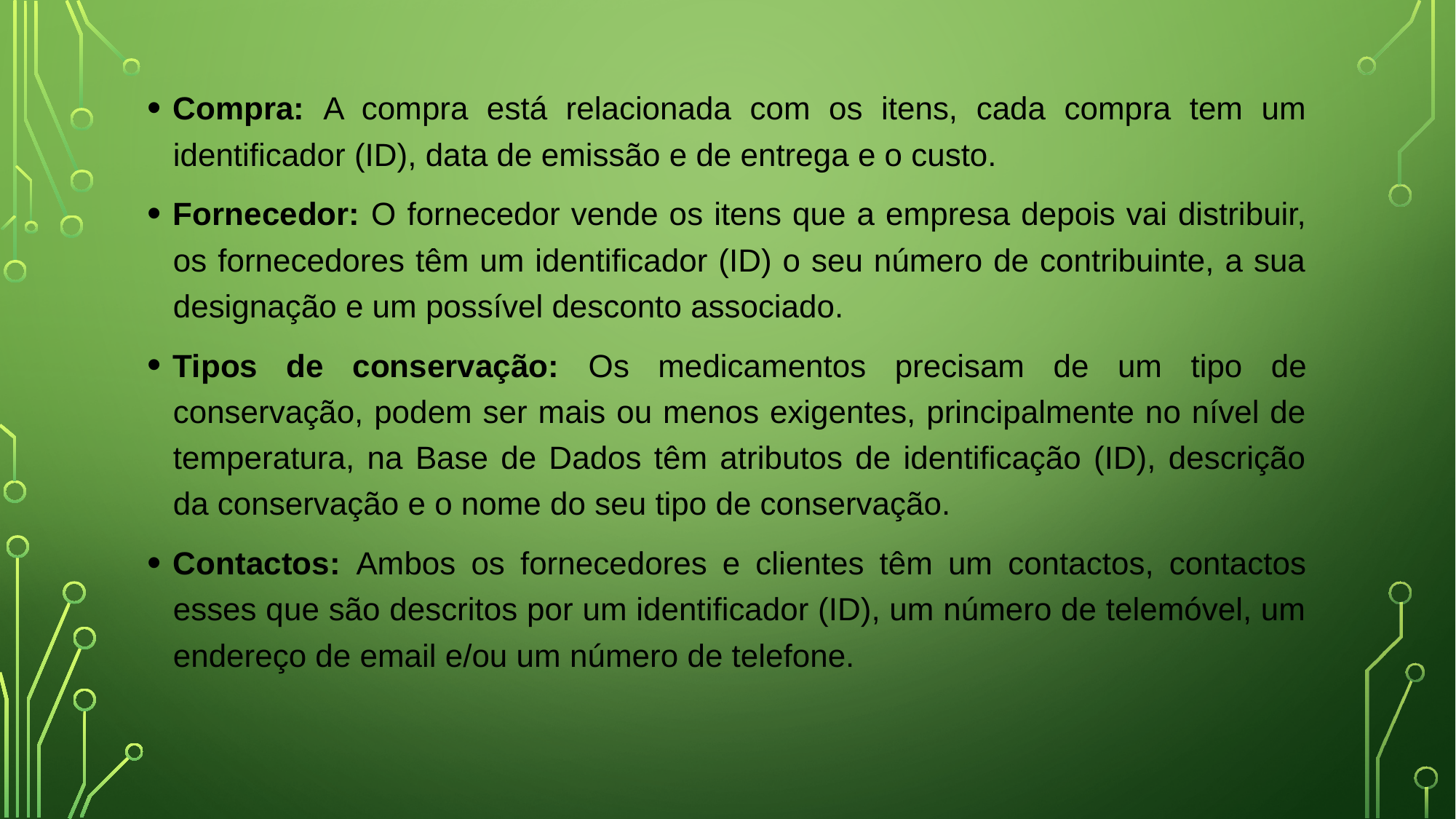

Compra: A compra está relacionada com os itens, cada compra tem um identificador (ID), data de emissão e de entrega e o custo.
Fornecedor: O fornecedor vende os itens que a empresa depois vai distribuir, os fornecedores têm um identificador (ID) o seu número de contribuinte, a sua designação e um possível desconto associado.
Tipos de conservação: Os medicamentos precisam de um tipo de conservação, podem ser mais ou menos exigentes, principalmente no nível de temperatura, na Base de Dados têm atributos de identificação (ID), descrição da conservação e o nome do seu tipo de conservação.
Contactos: Ambos os fornecedores e clientes têm um contactos, contactos esses que são descritos por um identificador (ID), um número de telemóvel, um endereço de email e/ou um número de telefone.